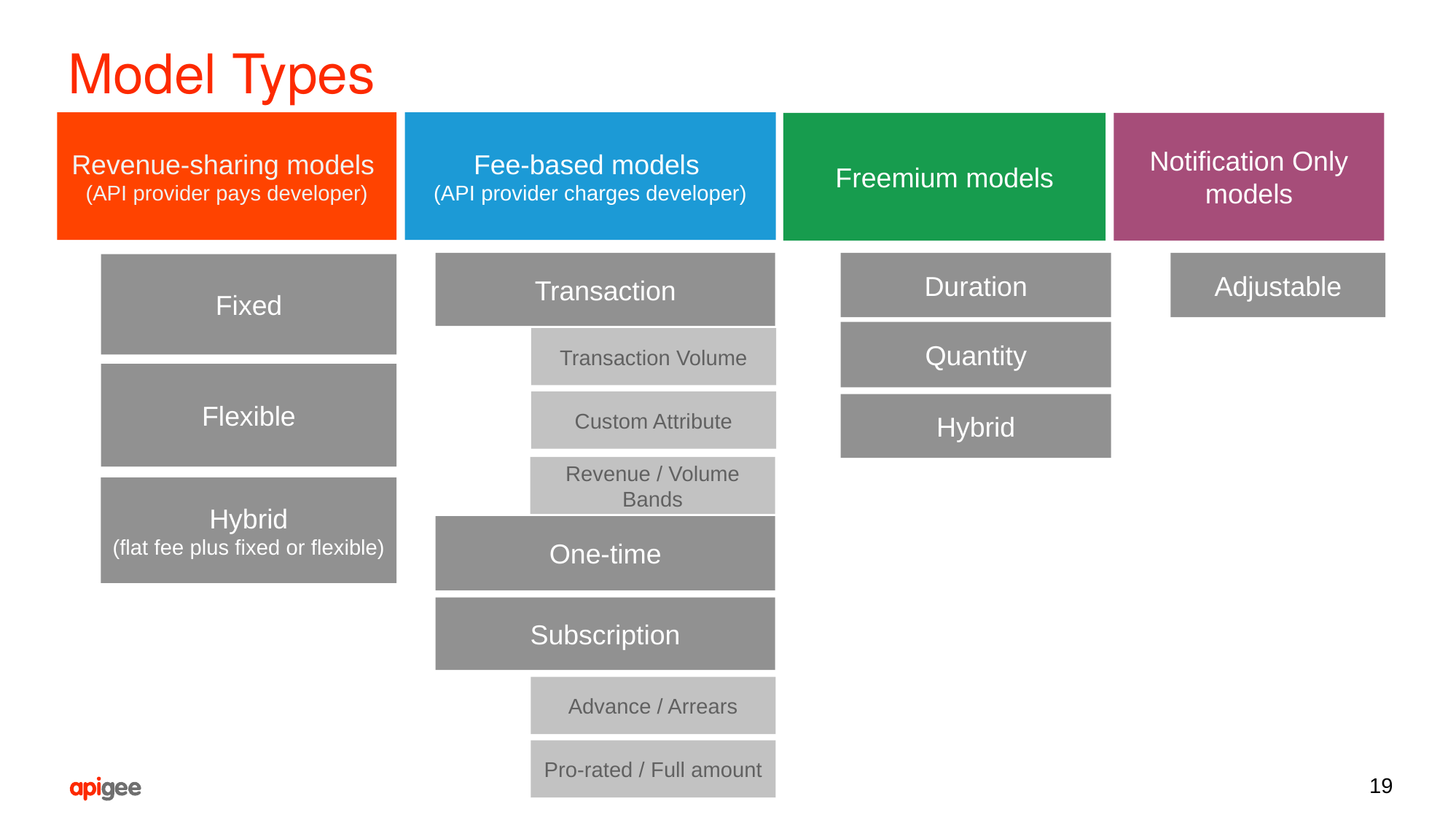

# Model Types
Revenue-sharing models
(API provider pays developer)
Fee-based models
(API provider charges developer)
Notification Only models
Freemium models
Transaction
Duration
Adjustable
Fixed
Quantity
Transaction Volume
Flexible
Custom Attribute
Hybrid
Revenue / Volume Bands
Hybrid
(flat fee plus fixed or flexible)
One-time
Subscription
Advance / Arrears
Pro-rated / Full amount
19